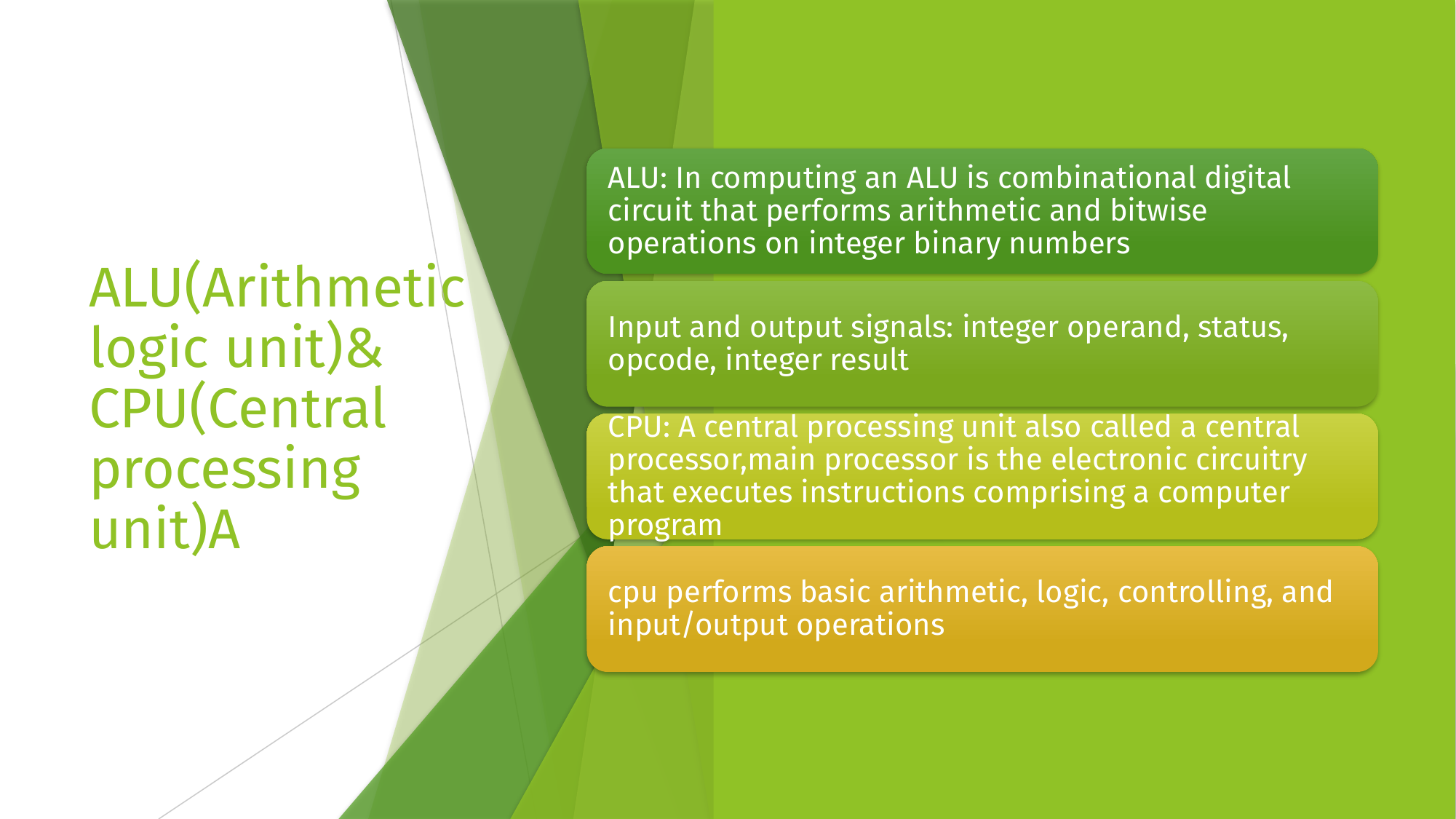

ALU: In computing an ALU is combinational digital circuit that performs arithmetic and bitwise operations on integer binary numbers
Input and output signals: integer operand, status, opcode, integer result
CPU: A central processing unit also called a central processor,main processor is the electronic circuitry that executes instructions comprising a computer program
cpu performs basic arithmetic, logic, controlling, and input/output operations
# ALU(Arithmetic logic unit)& CPU(Central processing unit)A